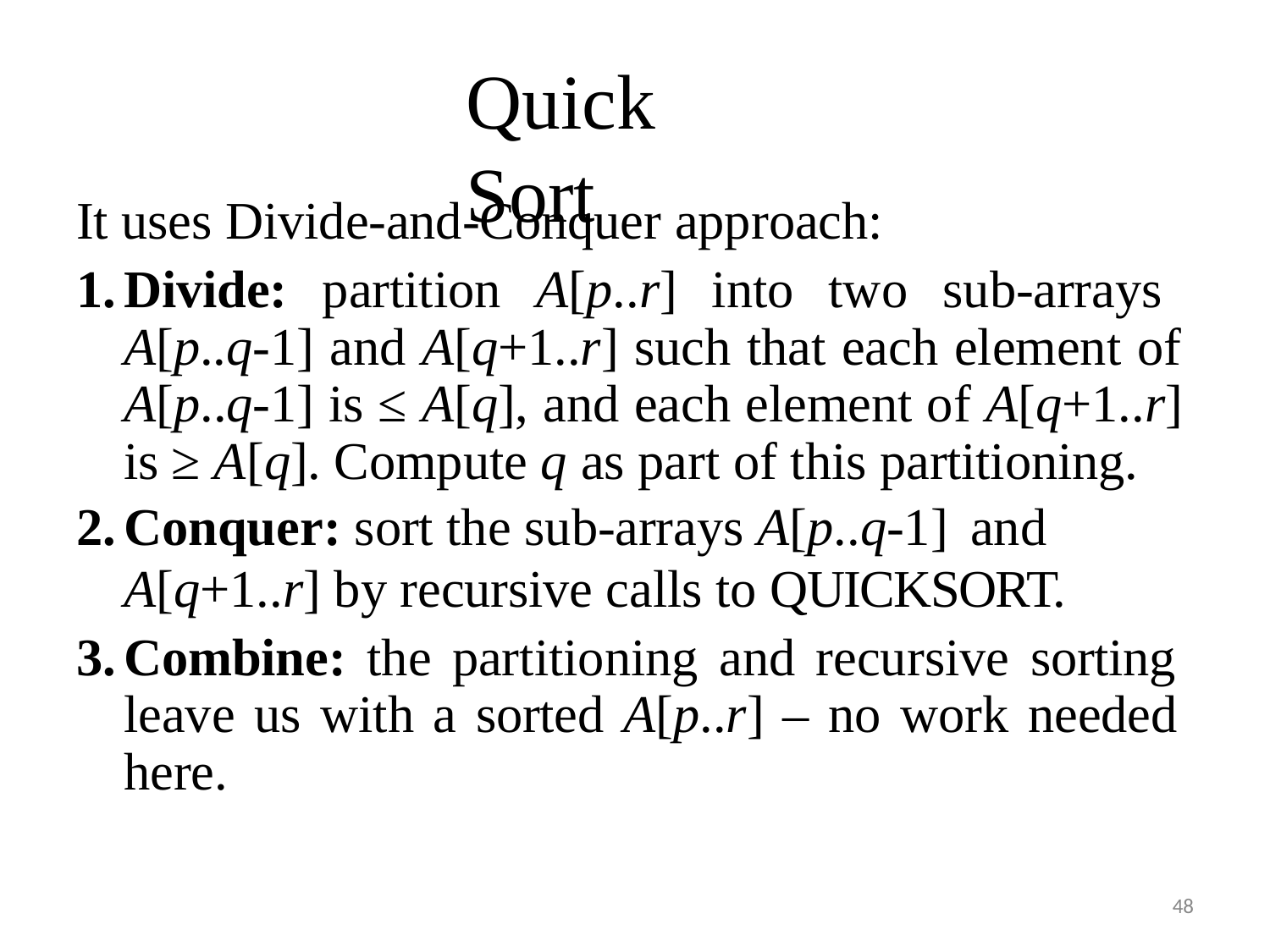

# Quick Sort
It uses Divide-and-Conquer approach:
Divide: partition A[p..r] into two sub-arrays  A[p..q-1] and A[q+1..r] such that each element of  A[p..q-1] is ≤ A[q], and each element of A[q+1..r]  is ≥ A[q]. Compute q as part of this partitioning.
Conquer: sort the sub-arrays A[p..q-1] and
A[q+1..r] by recursive calls to QUICKSORT.
Combine: the partitioning and recursive sorting  leave us with a sorted A[p..r] – no work needed  here.
48